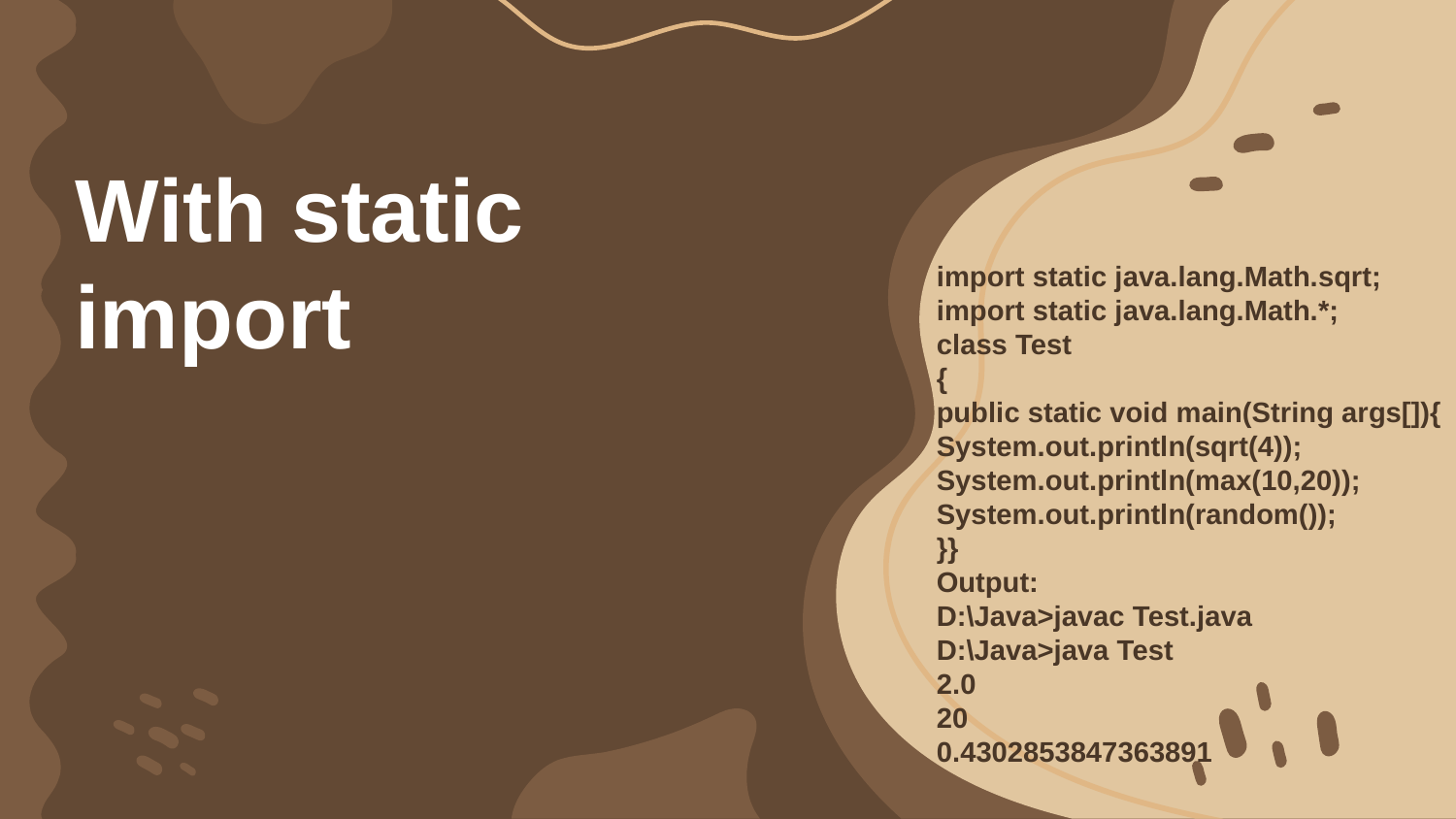

# With static import
import static java.lang.Math.sqrt;
import static java.lang.Math.*;
class Test
{
public static void main(String args[]){
System.out.println(sqrt(4));
System.out.println(max(10,20));
System.out.println(random());
}}
Output:
D:\Java>javac Test.java
D:\Java>java Test
2.0
20
0.4302853847363891
123